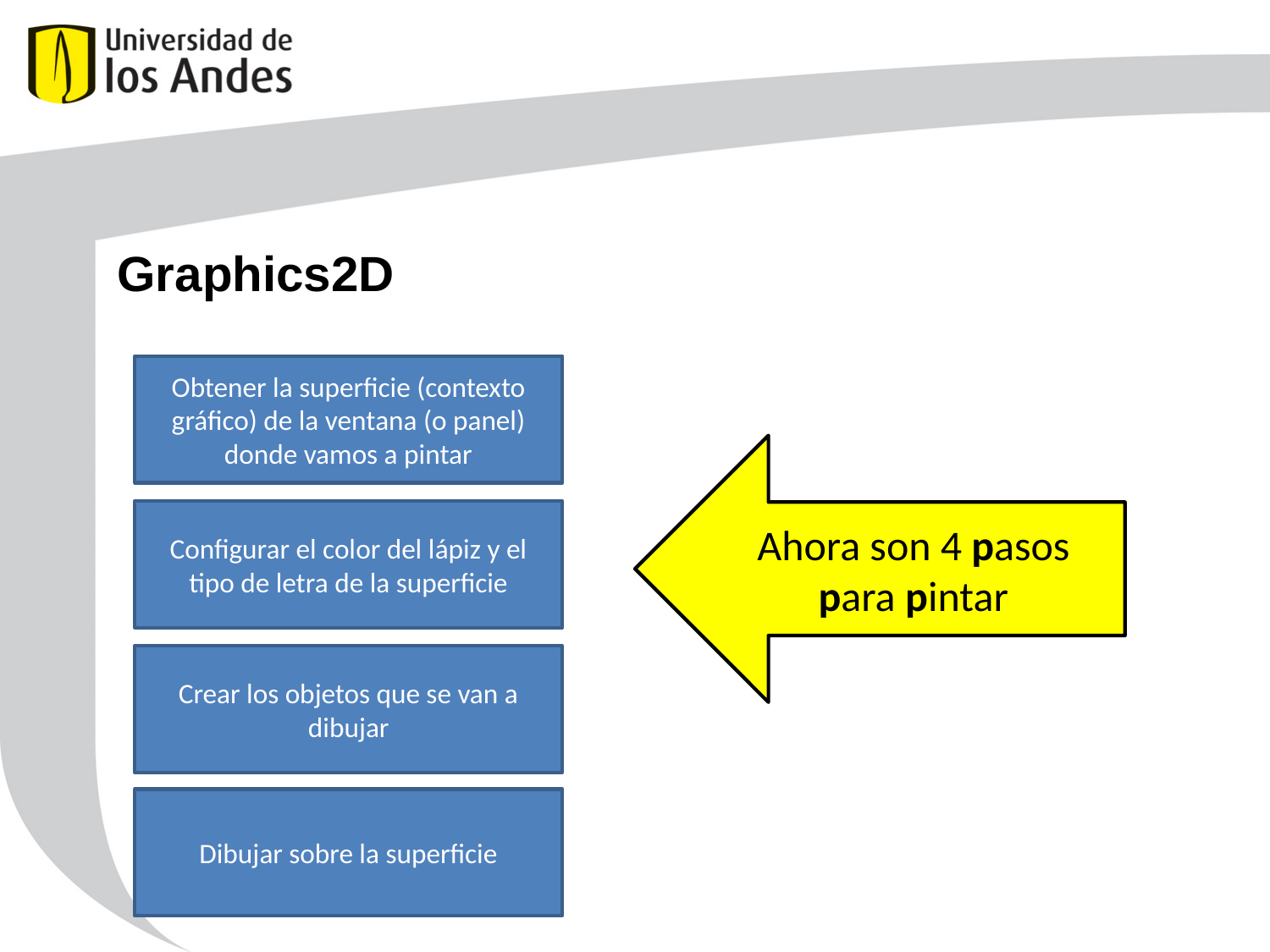

Graphics2D
Obtener la superficie (contexto gráfico) de la ventana (o panel) donde vamos a pintar
Ahora son 4 pasos para pintar
Configurar el color del lápiz y el tipo de letra de la superficie
Crear los objetos que se van a dibujar
Dibujar sobre la superficie